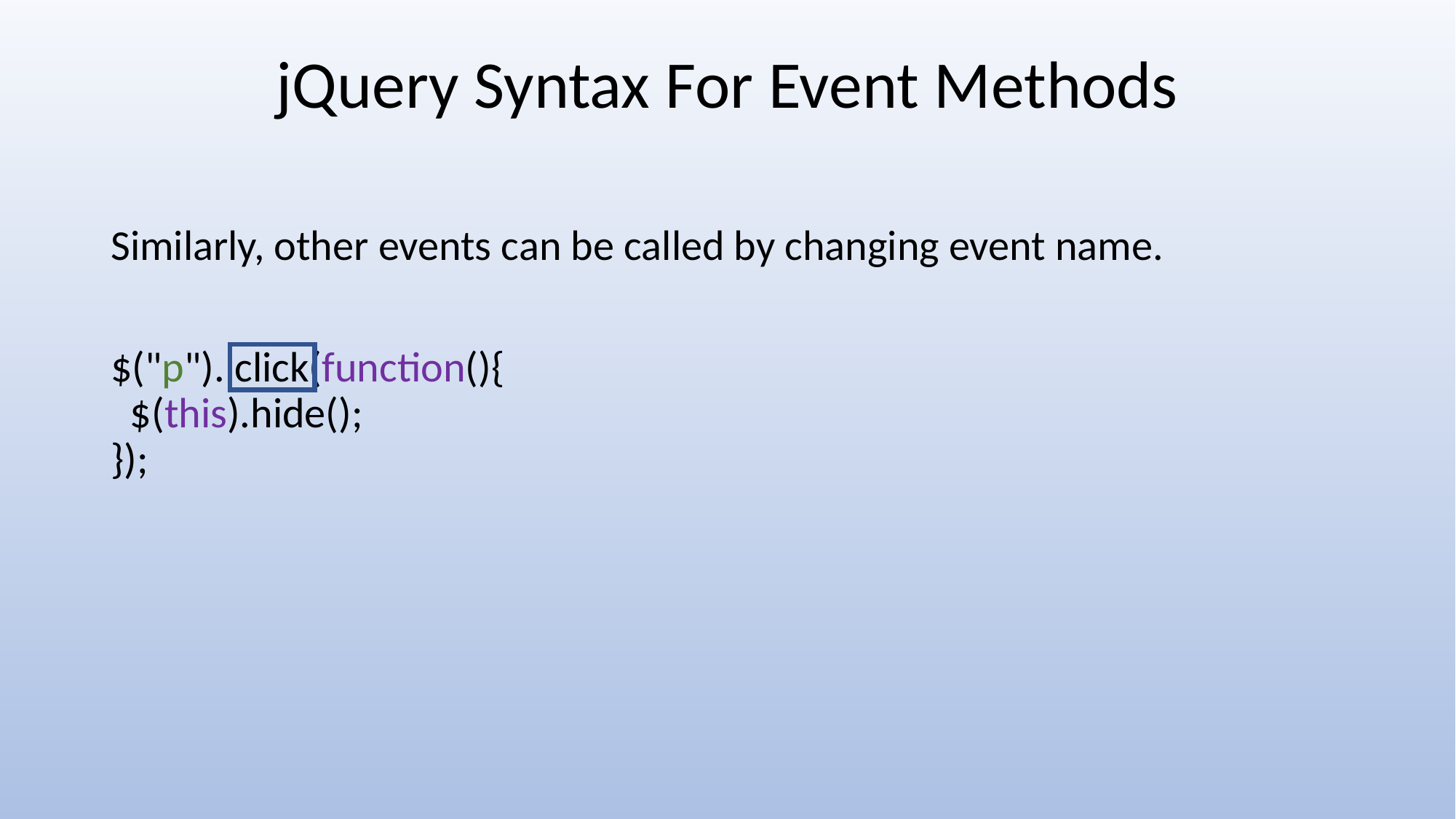

# jQuery Syntax For Event Methods
Similarly, other events can be called by changing event name.

$("p"). click(function(){
  $(this).hide();
});